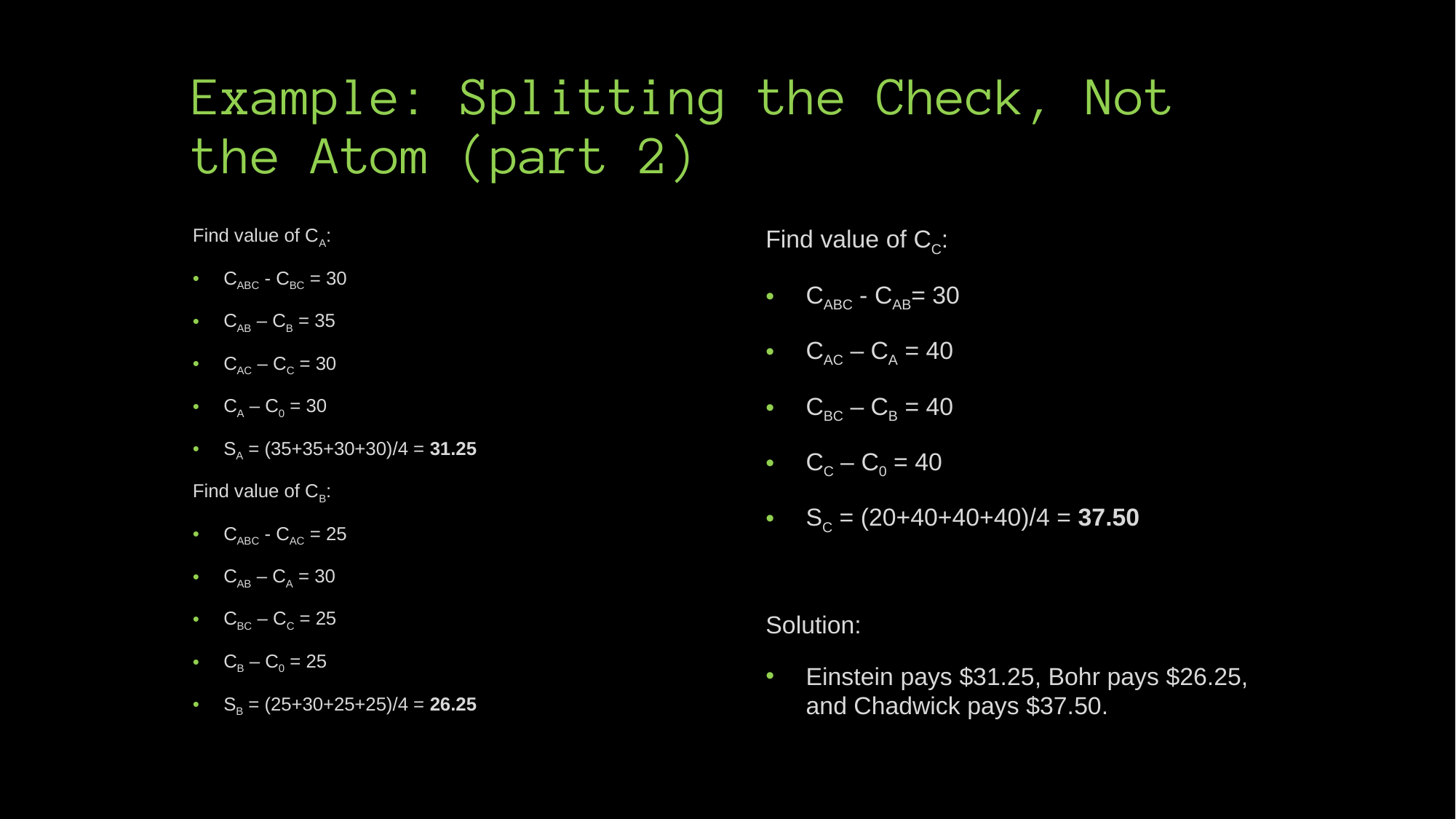

# Example: Splitting the Check, Not the Atom (part 2)
Find value of CA:
CABC - CBC = 30
CAB – CB = 35
CAC – CC = 30
CA – C0 = 30
SA = (35+35+30+30)/4 = 31.25
Find value of CB:
CABC - CAC = 25
CAB – CA = 30
CBC – CC = 25
CB – C0 = 25
SB = (25+30+25+25)/4 = 26.25
Find value of CC:
CABC - CAB= 30
CAC – CA = 40
CBC – CB = 40
CC – C0 = 40
SC = (20+40+40+40)/4 = 37.50

Solution:
Einstein pays $31.25, Bohr pays $26.25, and Chadwick pays $37.50.